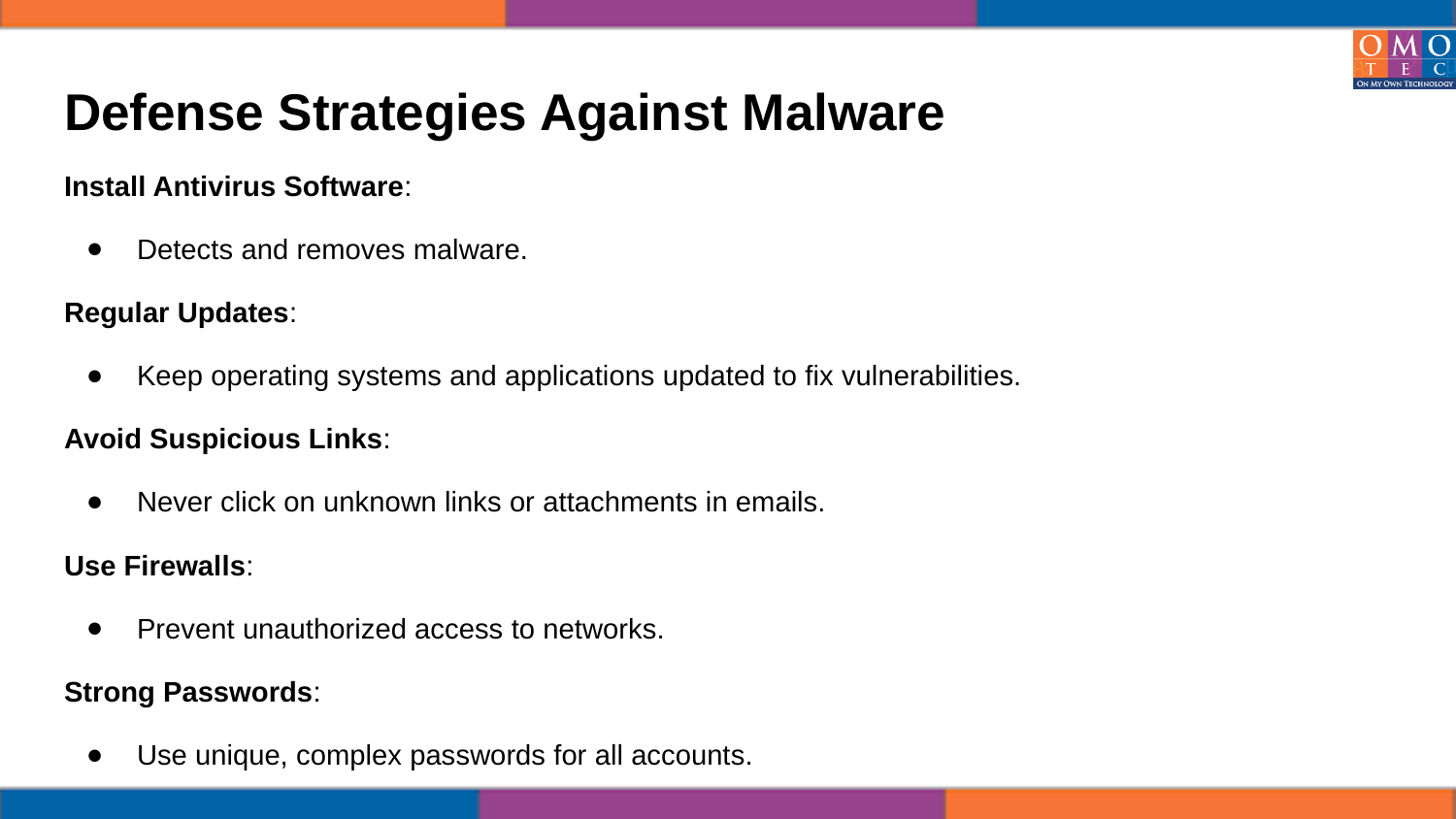

# Defense Strategies Against Malware
Install Antivirus Software:
Detects and removes malware.
Regular Updates:
Keep operating systems and applications updated to fix vulnerabilities.
Avoid Suspicious Links:
Never click on unknown links or attachments in emails.
Use Firewalls:
Prevent unauthorized access to networks.
Strong Passwords:
Use unique, complex passwords for all accounts.